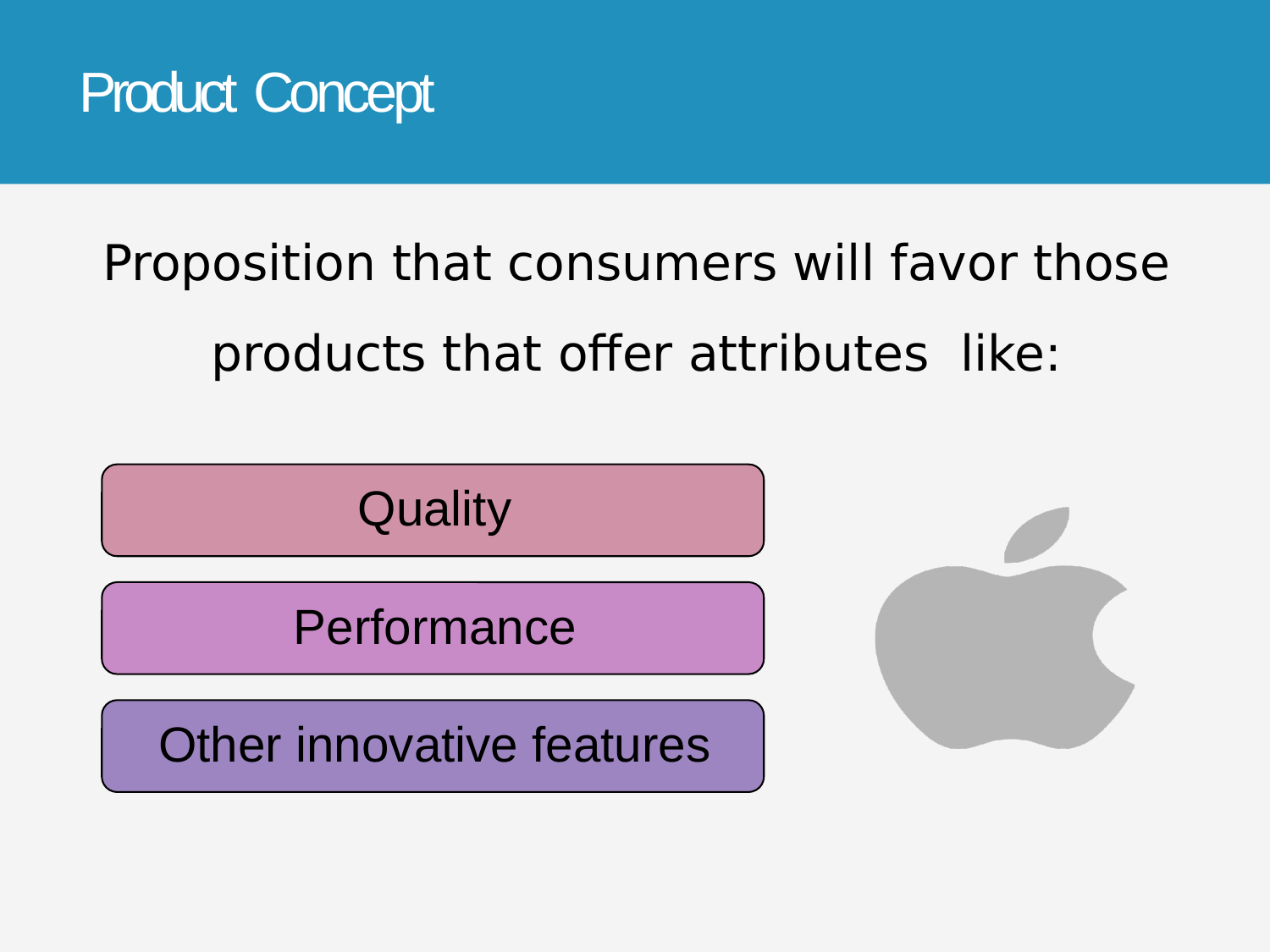

# Product Concept

Proposition that consumers will favor those products that offer attributes  like:

Quality
Performance
Other innovative features